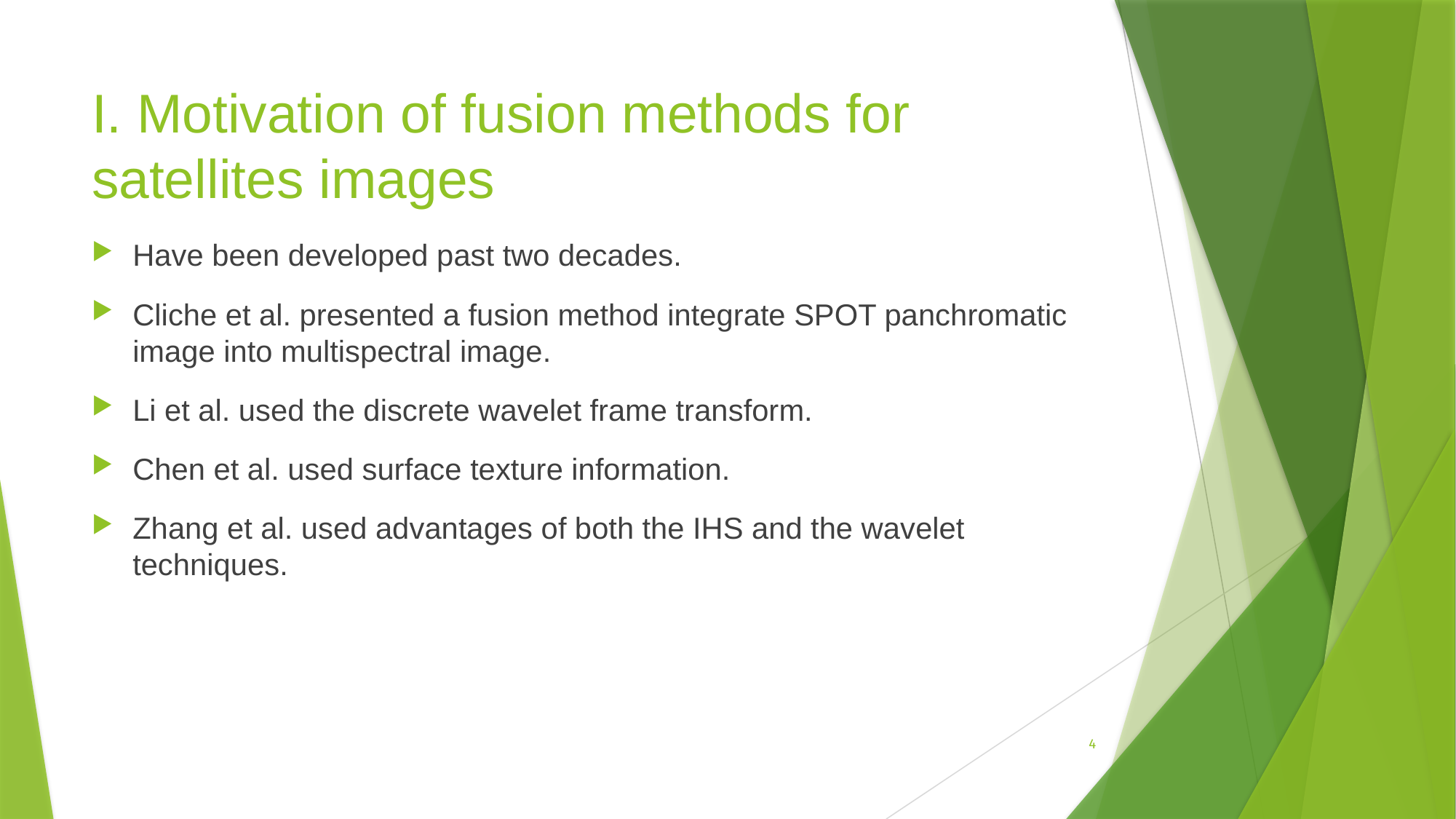

# I. Motivation of fusion methods for satellites images
Have been developed past two decades.
Cliche et al. presented a fusion method integrate SPOT panchromatic image into multispectral image.
Li et al. used the discrete wavelet frame transform.
Chen et al. used surface texture information.
Zhang et al. used advantages of both the IHS and the wavelet techniques.

4